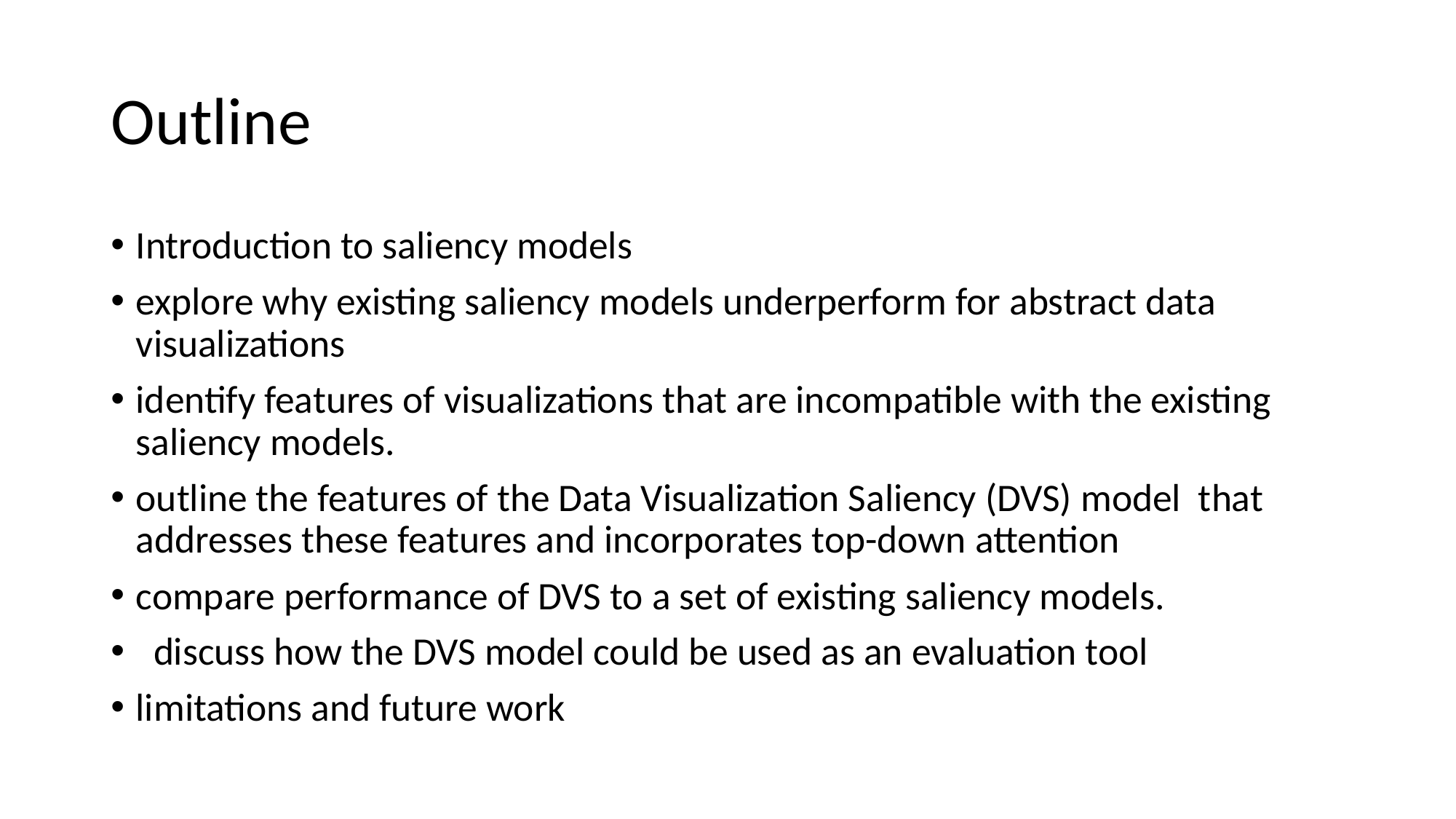

# Outline

Introduction to saliency models
explore why existing saliency models underperform for abstract data visualizations
identify features of visualizations that are incompatible with the existing saliency models.
outline the features of the Data Visualization Saliency (DVS) model  that addresses these features and incorporates top-down attention
compare performance of DVS to a set of existing saliency models.
  discuss how the DVS model could be used as an evaluation tool
limitations and future work